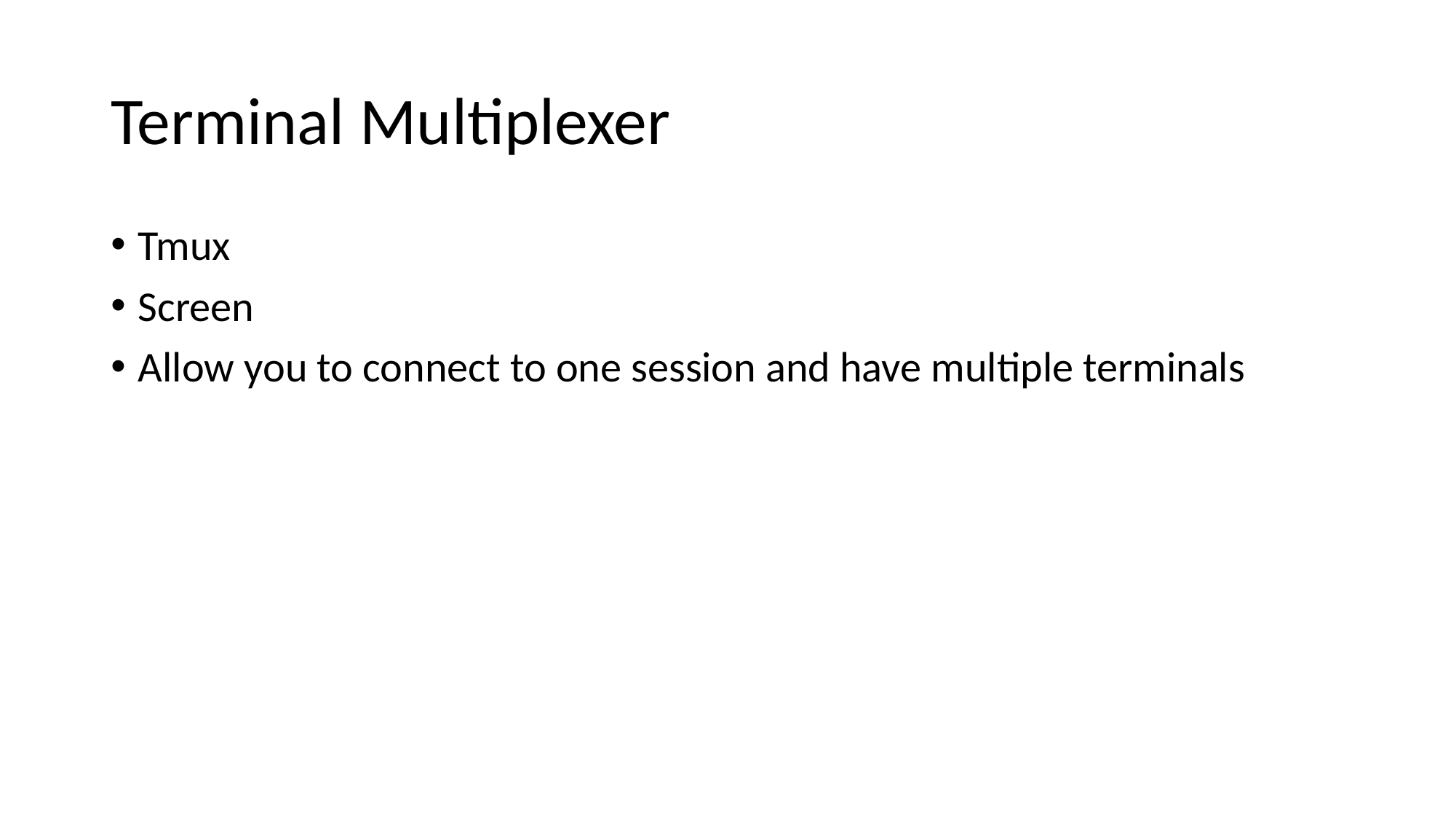

# Terminal Multiplexer
Tmux
Screen
Allow you to connect to one session and have multiple terminals